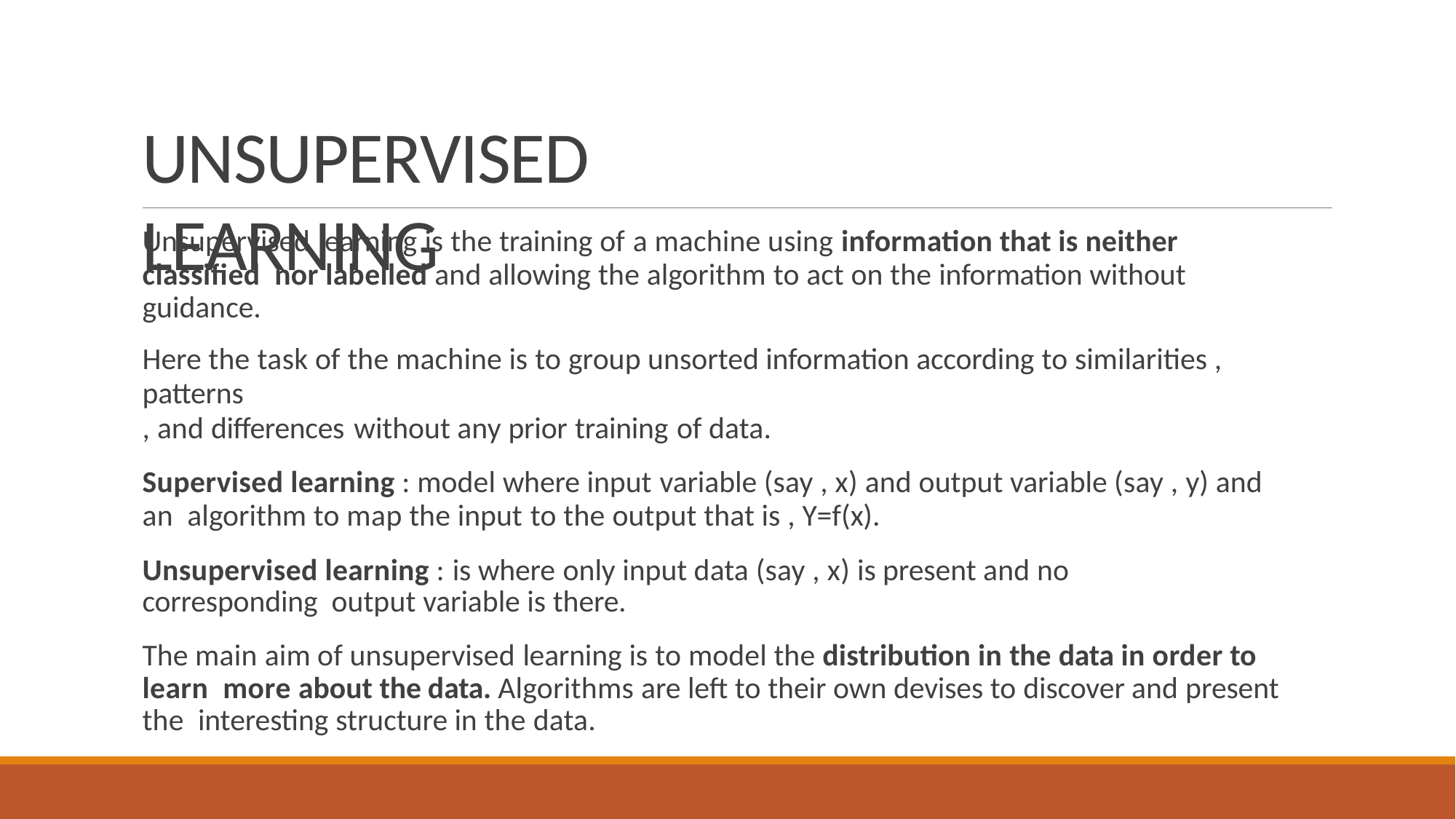

# UNSUPERVISED LEARNING
Unsupervised learning is the training of a machine using information that is neither classified  nor labelled and allowing the algorithm to act on the information without guidance.
Here the task of the machine is to group unsorted information according to similarities , patterns
, and differences without any prior training of data.
Supervised learning : model where input variable (say , x) and output variable (say , y) and an  algorithm to map the input to the output that is , Y=f(x).
Unsupervised learning : is where only input data (say , x) is present and no corresponding  output variable is there.
The main aim of unsupervised learning is to model the distribution in the data in order to learn  more about the data. Algorithms are left to their own devises to discover and present the  interesting structure in the data.